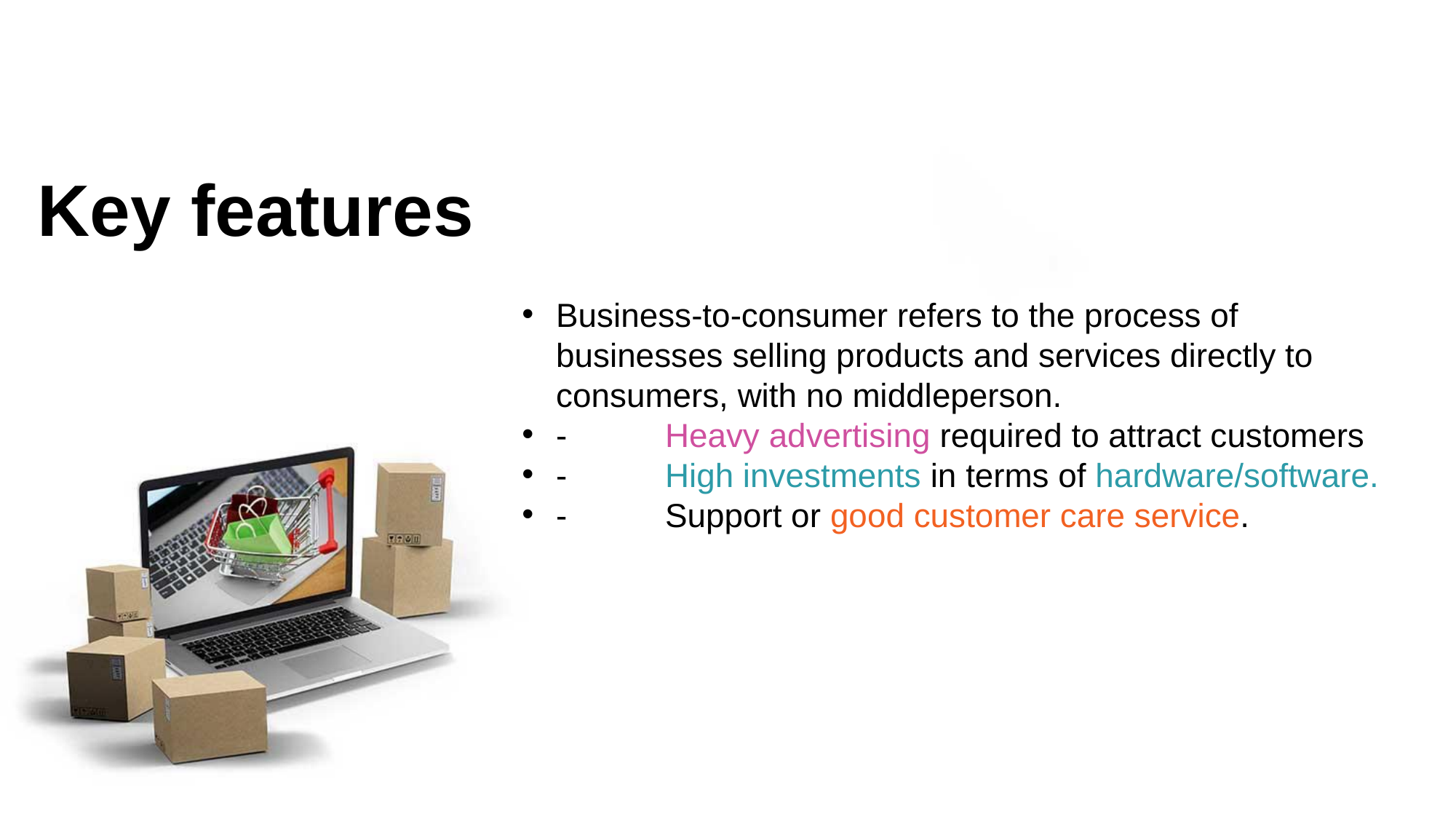

Key features
Business-to-consumer refers to the process of businesses selling products and services directly to consumers, with no middleperson.
-	Heavy advertising required to attract customers
-	High investments in terms of hardware/software.
-	Support or good customer care service.